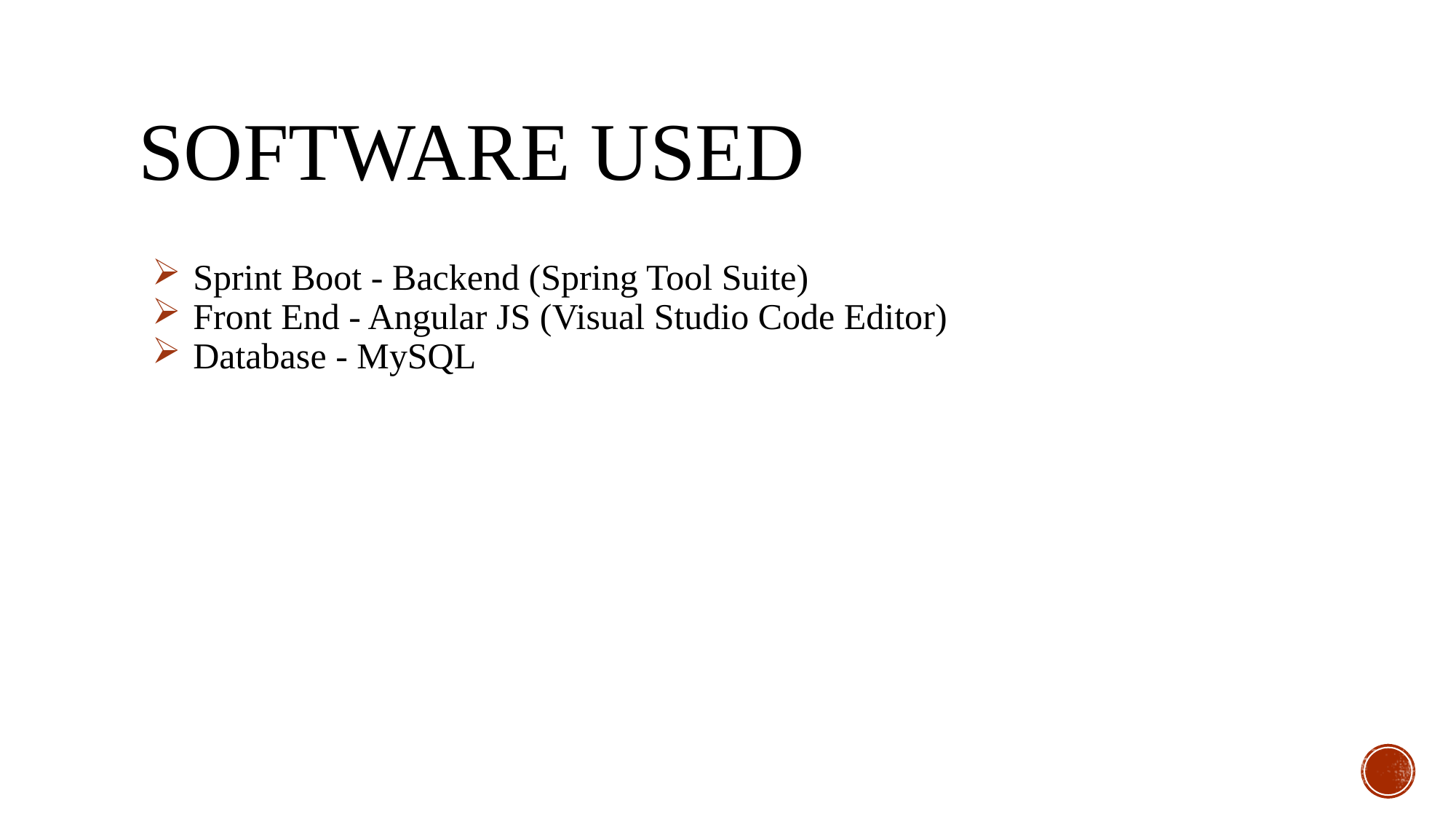

# Software Used
Sprint Boot - Backend (Spring Tool Suite)
Front End - Angular JS (Visual Studio Code Editor)
Database - MySQL